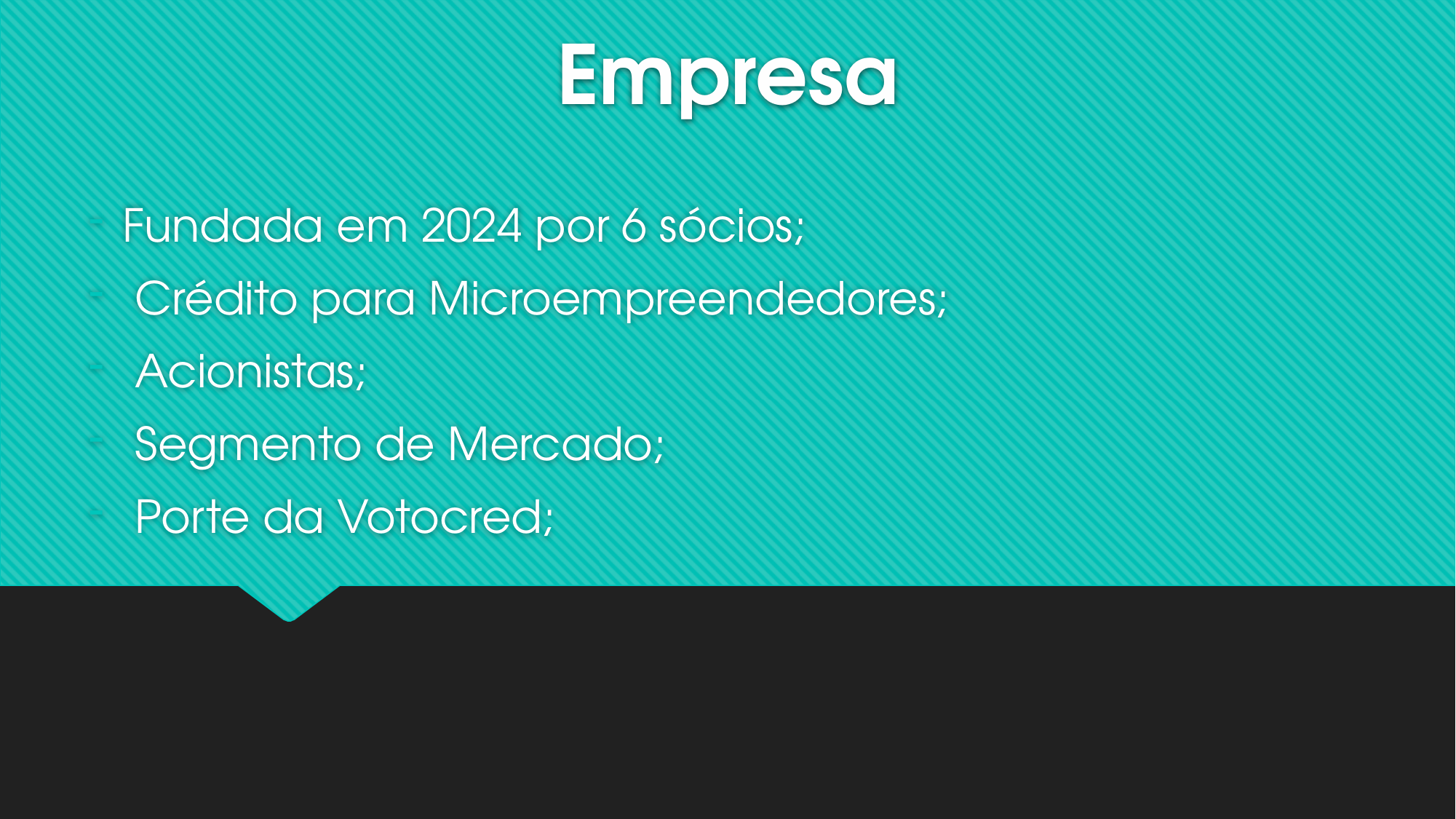

Fundada em 2024 por 6 sócios;
 Crédito para Microempreendedores;
 Acionistas;
 Segmento de Mercado;
 Porte da Votocred;

# Empresa